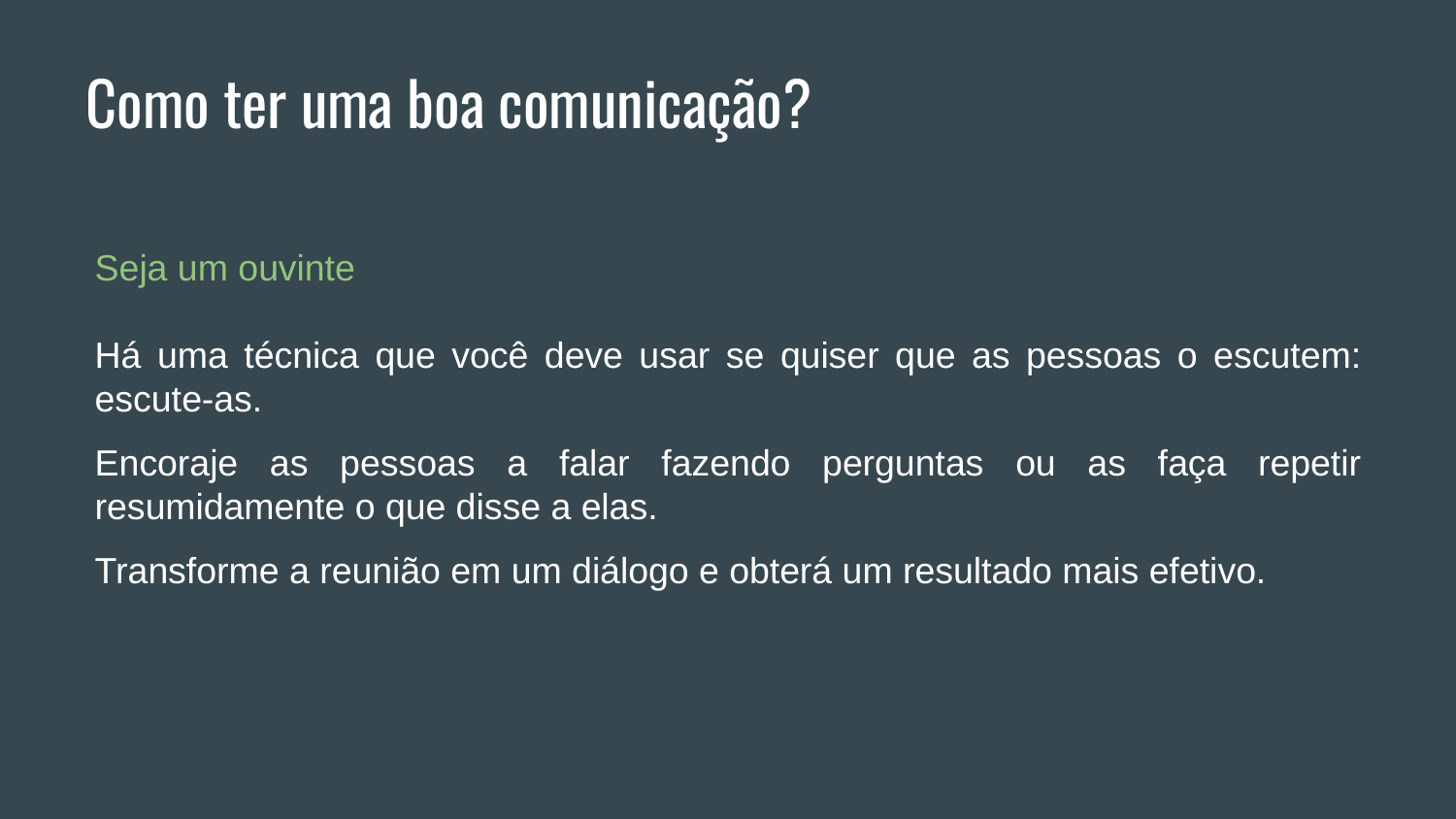

# Como ter uma boa comunicação?

Seja um ouvinte

Há uma técnica que você deve usar se quiser que as pessoas o escutem: escute-as.
Encoraje as pessoas a falar fazendo perguntas ou as faça repetir resumidamente o que disse a elas.
Transforme a reunião em um diálogo e obterá um resultado mais efetivo.